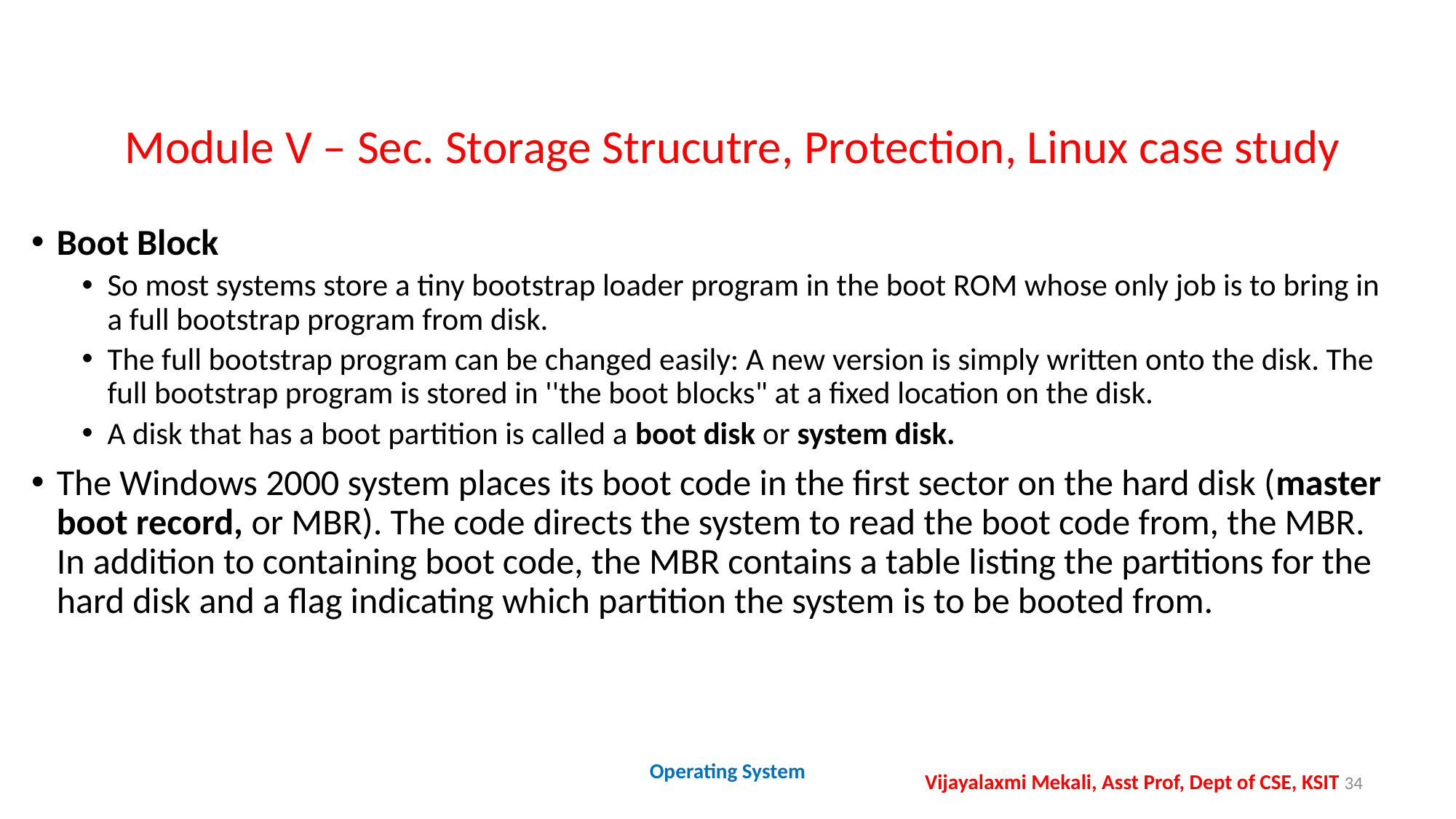

# Module V – Sec. Storage Strucutre, Protection, Linux case study
Boot Block
So most systems store a tiny bootstrap loader program in the boot ROM whose only job is to bring in a full bootstrap program from disk.
The full bootstrap program can be changed easily: A new version is simply written onto the disk. The full bootstrap program is stored in ''the boot blocks" at a fixed location on the disk.
A disk that has a boot partition is called a boot disk or system disk.
The Windows 2000 system places its boot code in the first sector on the hard disk (master boot record, or MBR). The code directs the system to read the boot code from, the MBR. In addition to containing boot code, the MBR contains a table listing the partitions for the hard disk and a flag indicating which partition the system is to be booted from.

Operating System

Vijayalaxmi Mekali, Asst Prof, Dept of CSE, KSIT 34